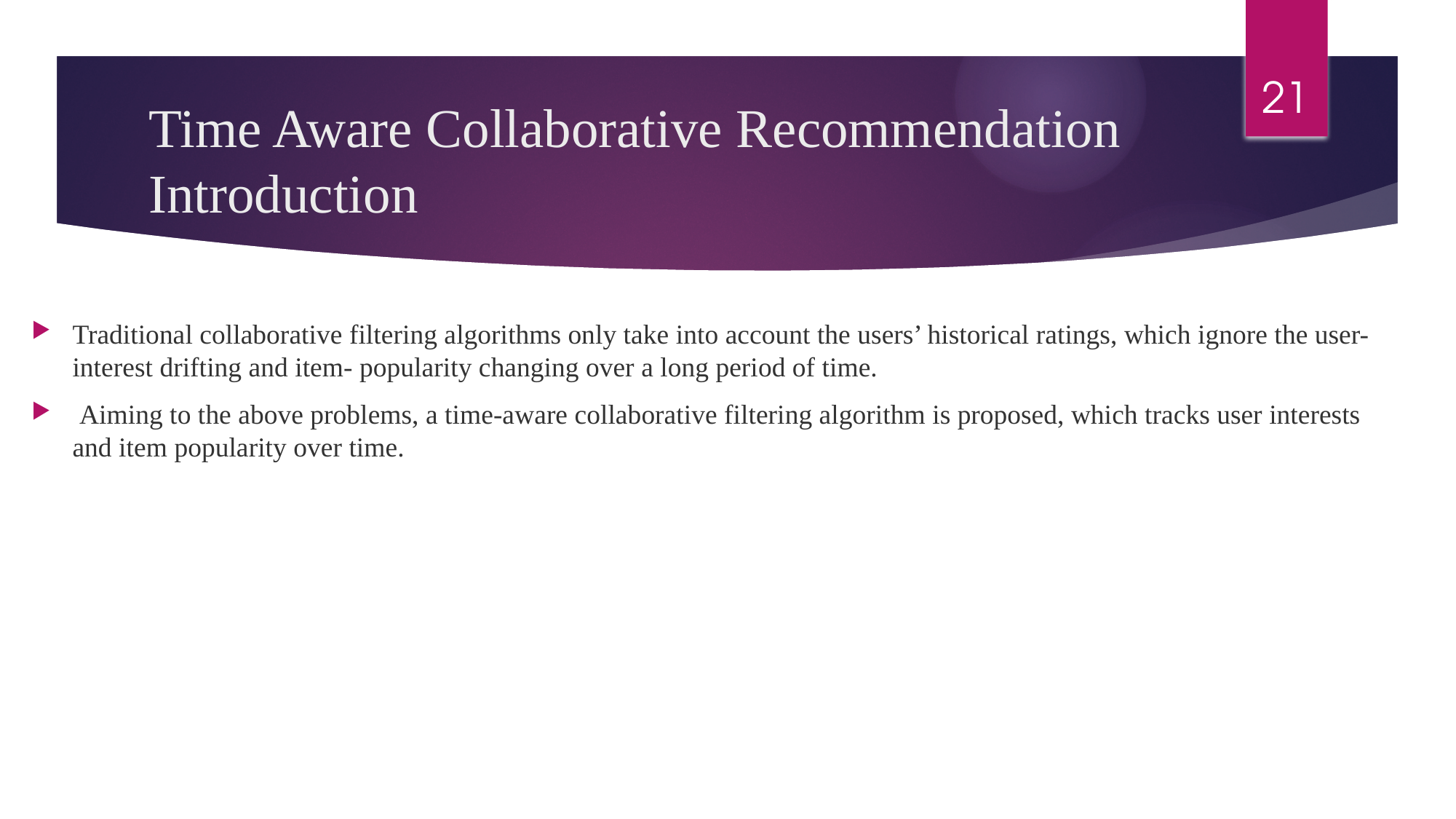

21
# Time Aware Collaborative Recommendation Introduction
Traditional collaborative filtering algorithms only take into account the users’ historical ratings, which ignore the user-interest drifting and item- popularity changing over a long period of time.
 Aiming to the above problems, a time-aware collaborative filtering algorithm is proposed, which tracks user interests and item popularity over time.